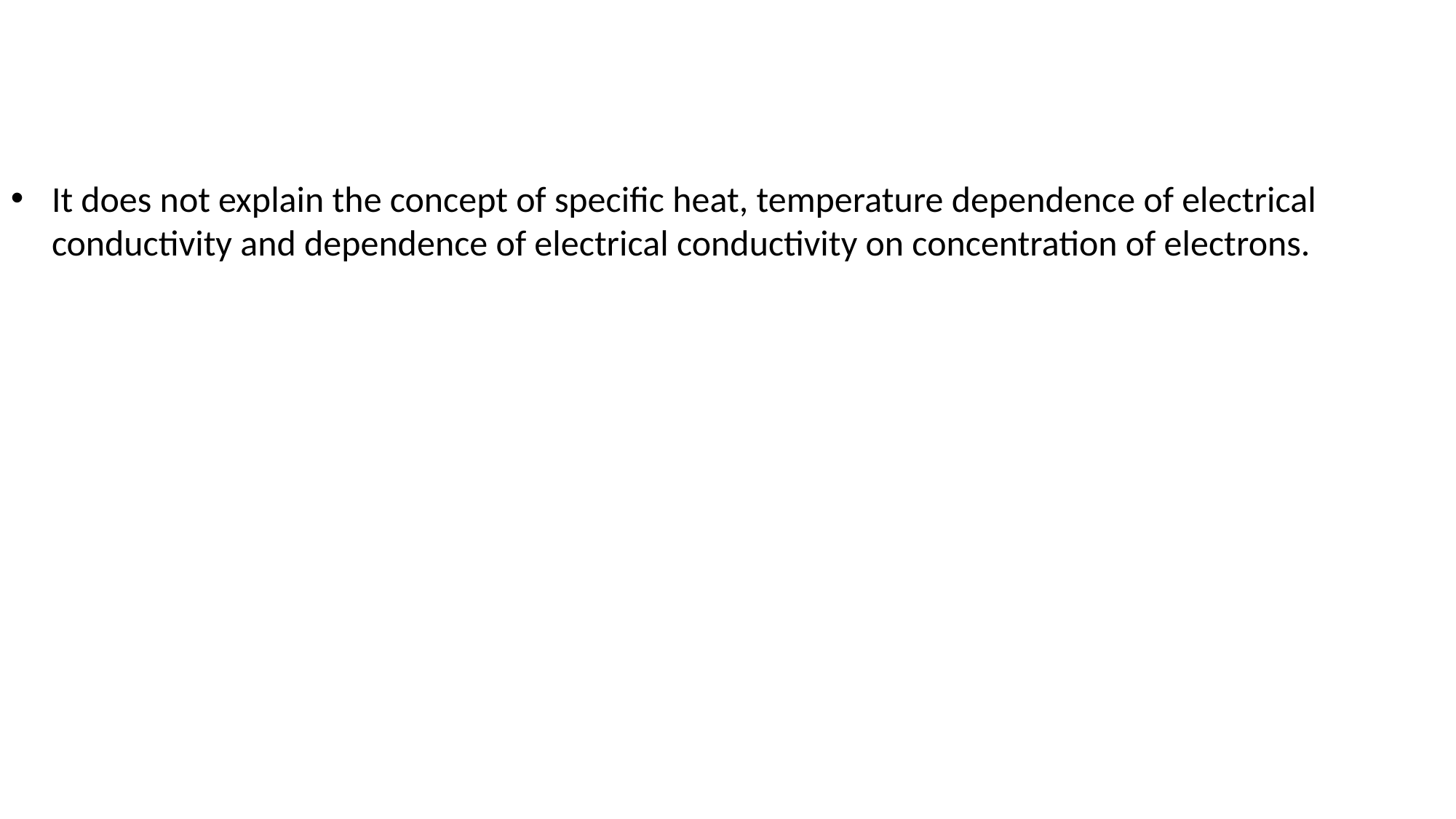

It does not explain the concept of specific heat, temperature dependence of electrical conductivity and dependence of electrical conductivity on concentration of electrons.